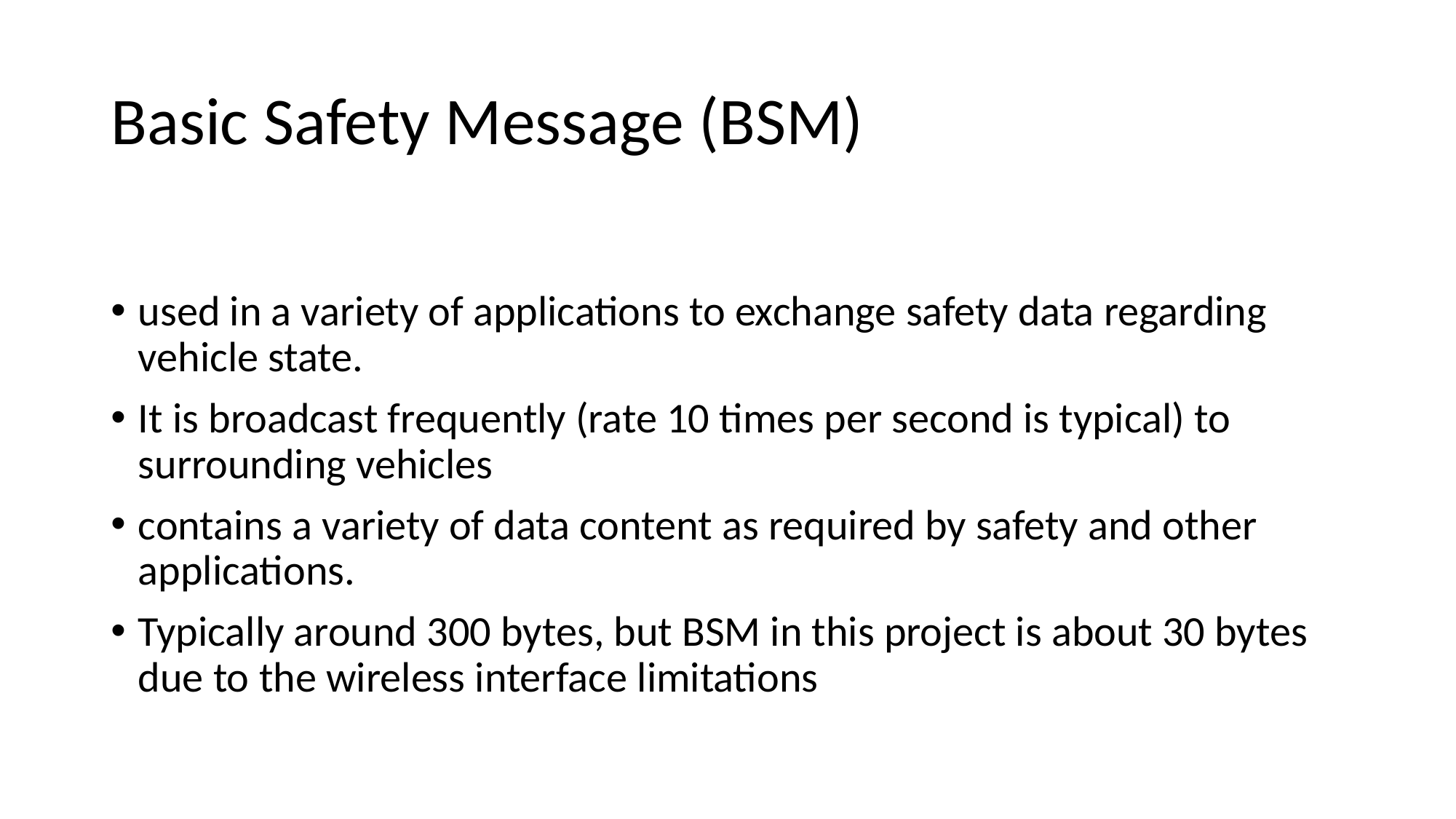

# Basic Safety Message (BSM)

used in a variety of applications to exchange safety data regarding vehicle state.
It is broadcast frequently (rate 10 times per second is typical) to surrounding vehicles
contains a variety of data content as required by safety and other applications.
Typically around 300 bytes, but BSM in this project is about 30 bytes due to the wireless interface limitations